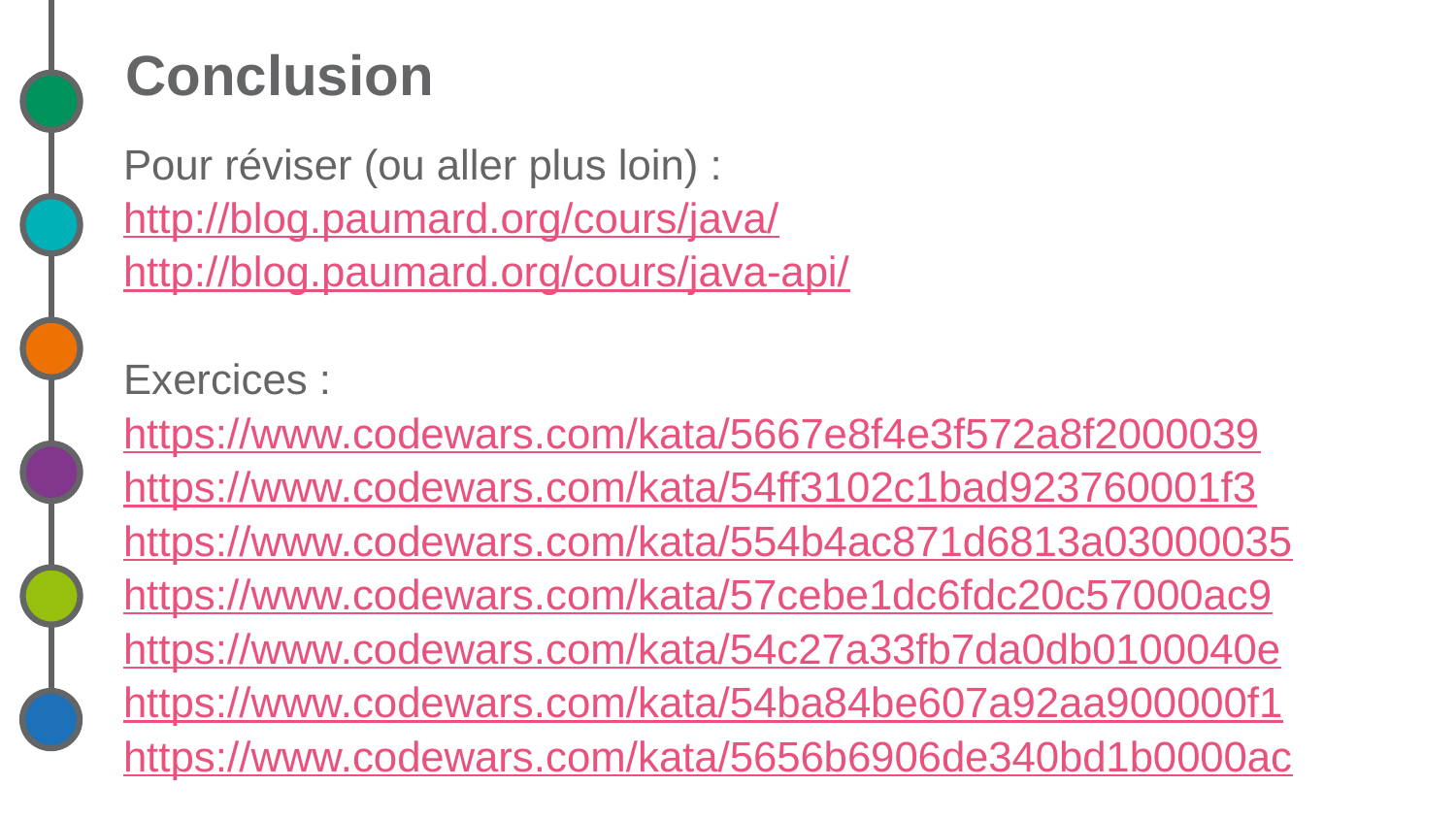

# Conclusion
Pour réviser (ou aller plus loin) :
http://blog.paumard.org/cours/java/
http://blog.paumard.org/cours/java-api/

Exercices :
https://www.codewars.com/kata/5667e8f4e3f572a8f2000039
https://www.codewars.com/kata/54ff3102c1bad923760001f3
https://www.codewars.com/kata/554b4ac871d6813a03000035
https://www.codewars.com/kata/57cebe1dc6fdc20c57000ac9
https://www.codewars.com/kata/54c27a33fb7da0db0100040e
https://www.codewars.com/kata/54ba84be607a92aa900000f1
https://www.codewars.com/kata/5656b6906de340bd1b0000ac